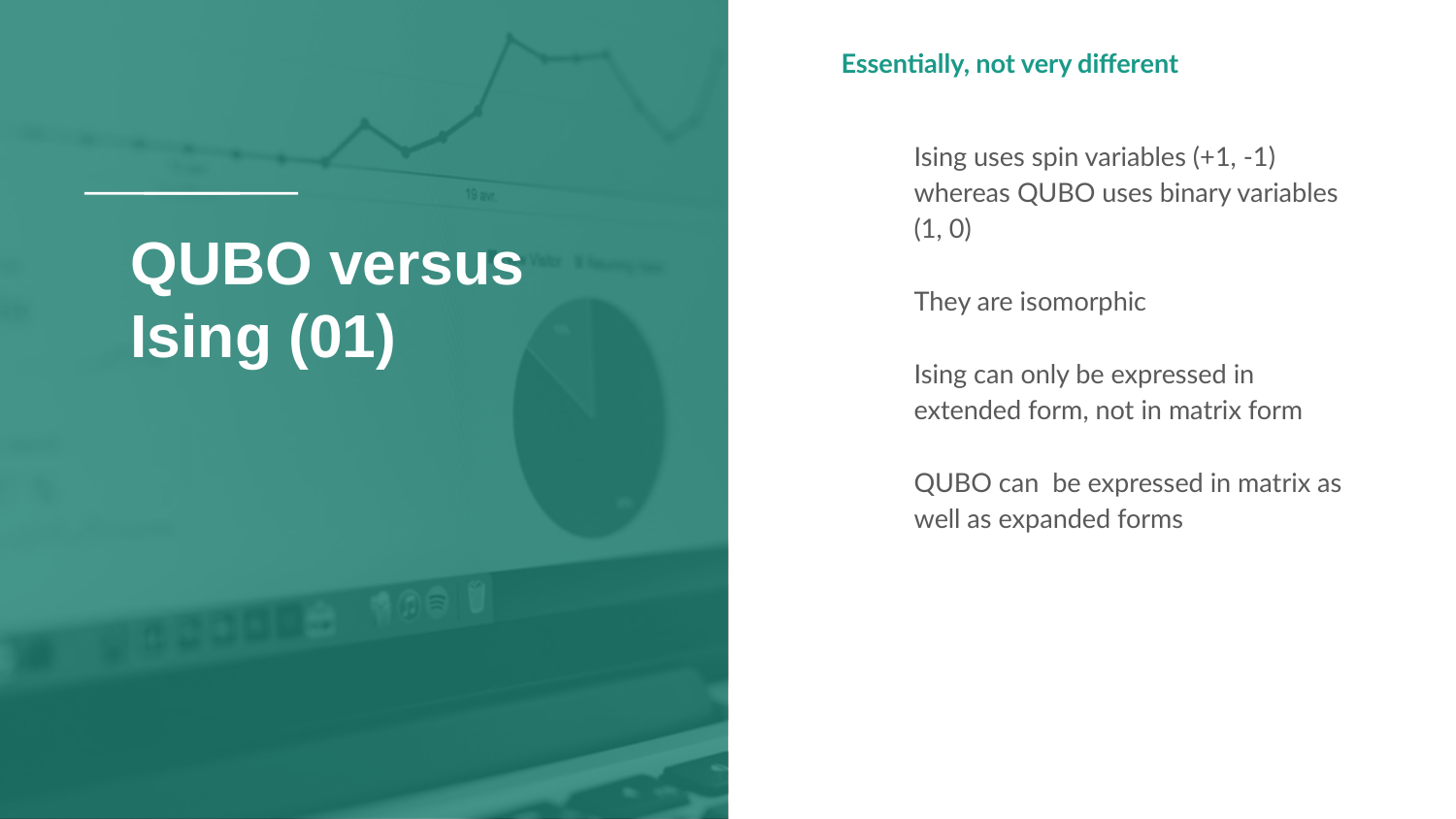

Essentially, not very different

Ising uses spin variables (+1, -1) whereas QUBO uses binary variables (1, 0)
They are isomorphic
Ising can only be expressed in extended form, not in matrix form
QUBO can  be expressed in matrix as well as expanded forms

# QUBO versus Ising (01)